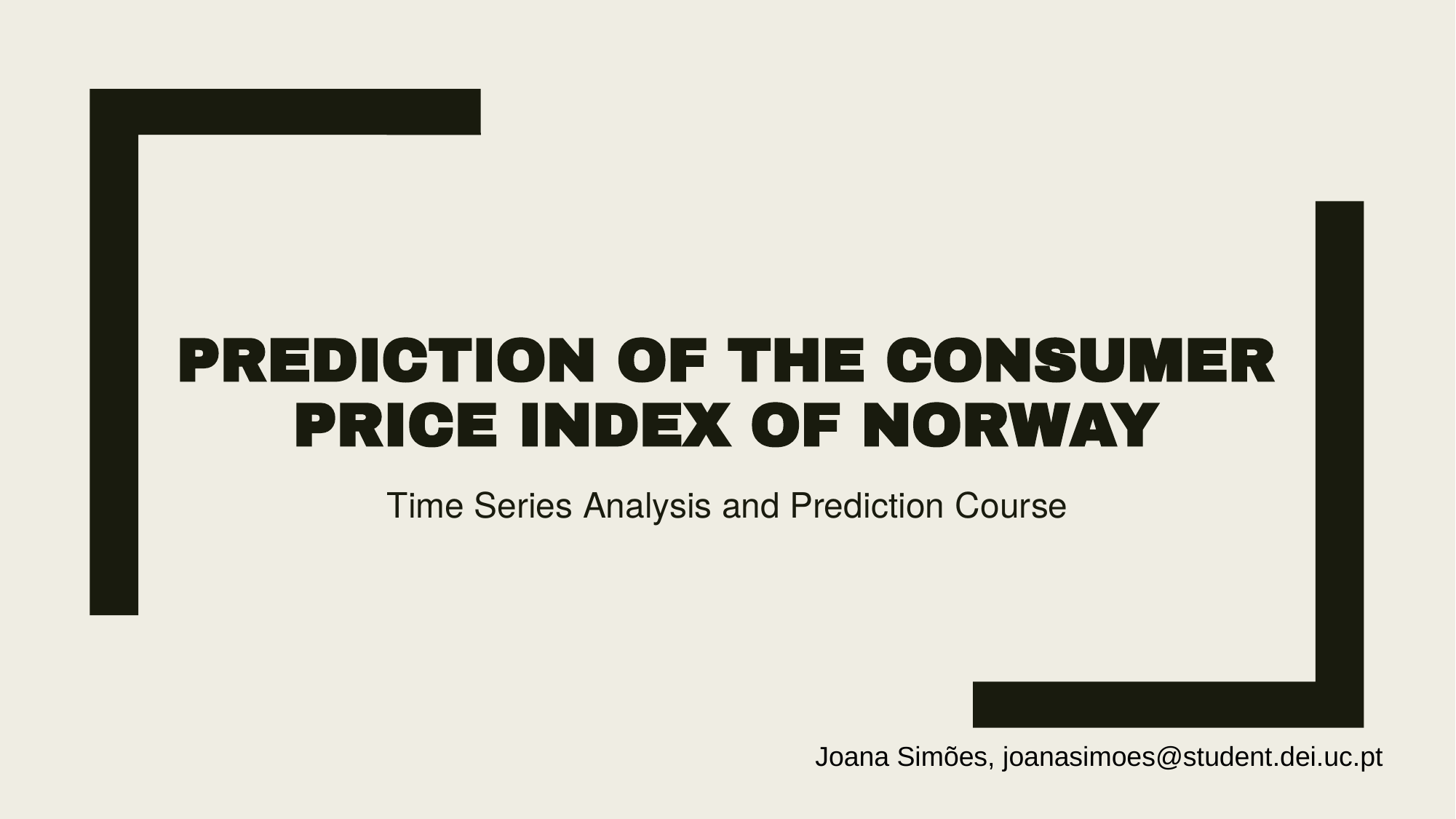

# Prediction of the Consumer Price Index of Norway
Time Series Analysis and Prediction Course
Joana Simões, joanasimoes@student.dei.uc.pt